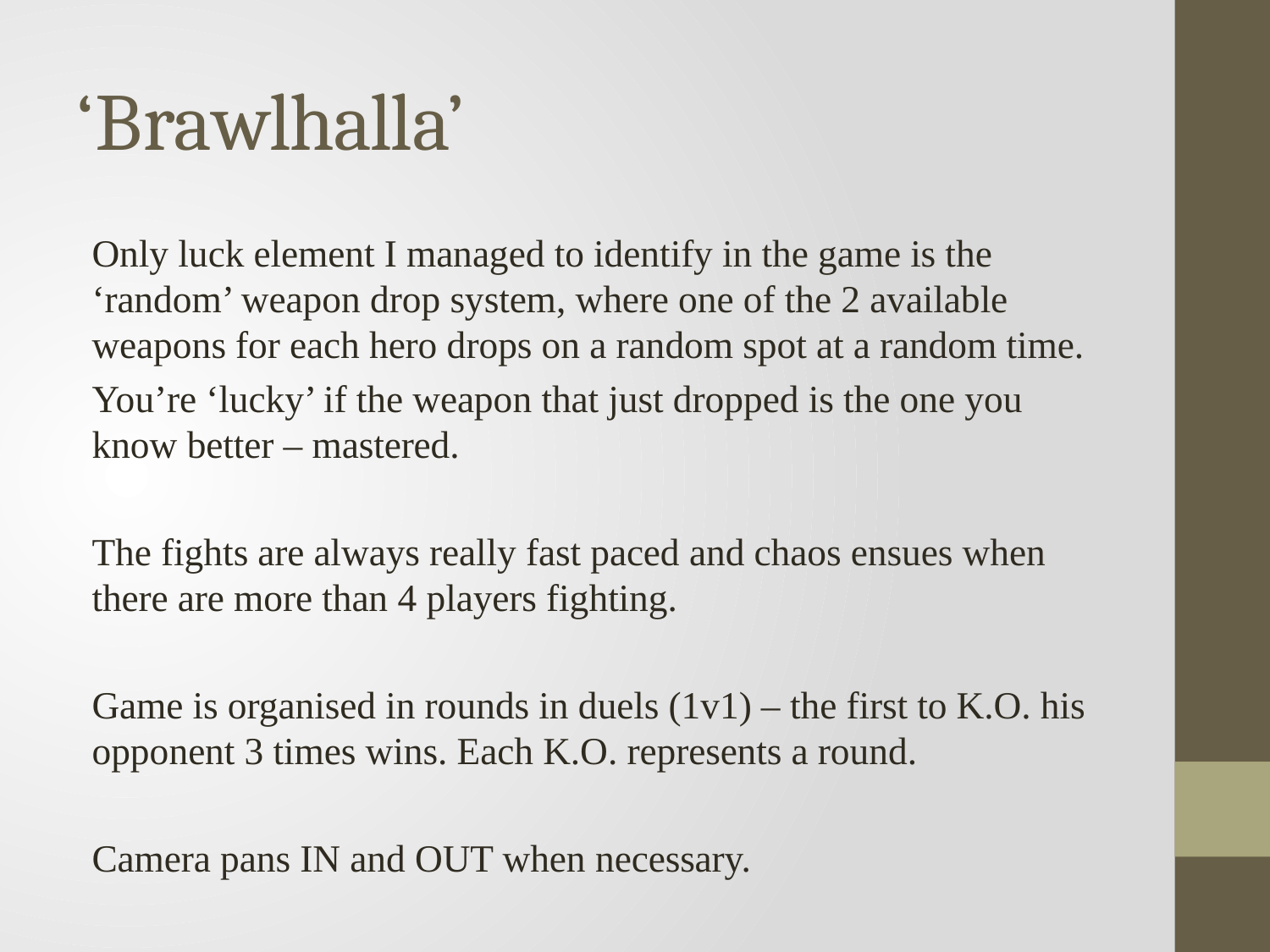

# ‘Brawlhalla’
	Only luck element I managed to identify in the game is the ‘random’ weapon drop system, where one of the 2 available weapons for each hero drops on a random spot at a random time.
You’re ‘lucky’ if the weapon that just dropped is the one you know better – mastered.

	The fights are always really fast paced and chaos ensues when there are more than 4 players fighting.

	Game is organised in rounds in duels (1v1) – the first to K.O. his opponent 3 times wins. Each K.O. represents a round.

	Camera pans IN and OUT when necessary.